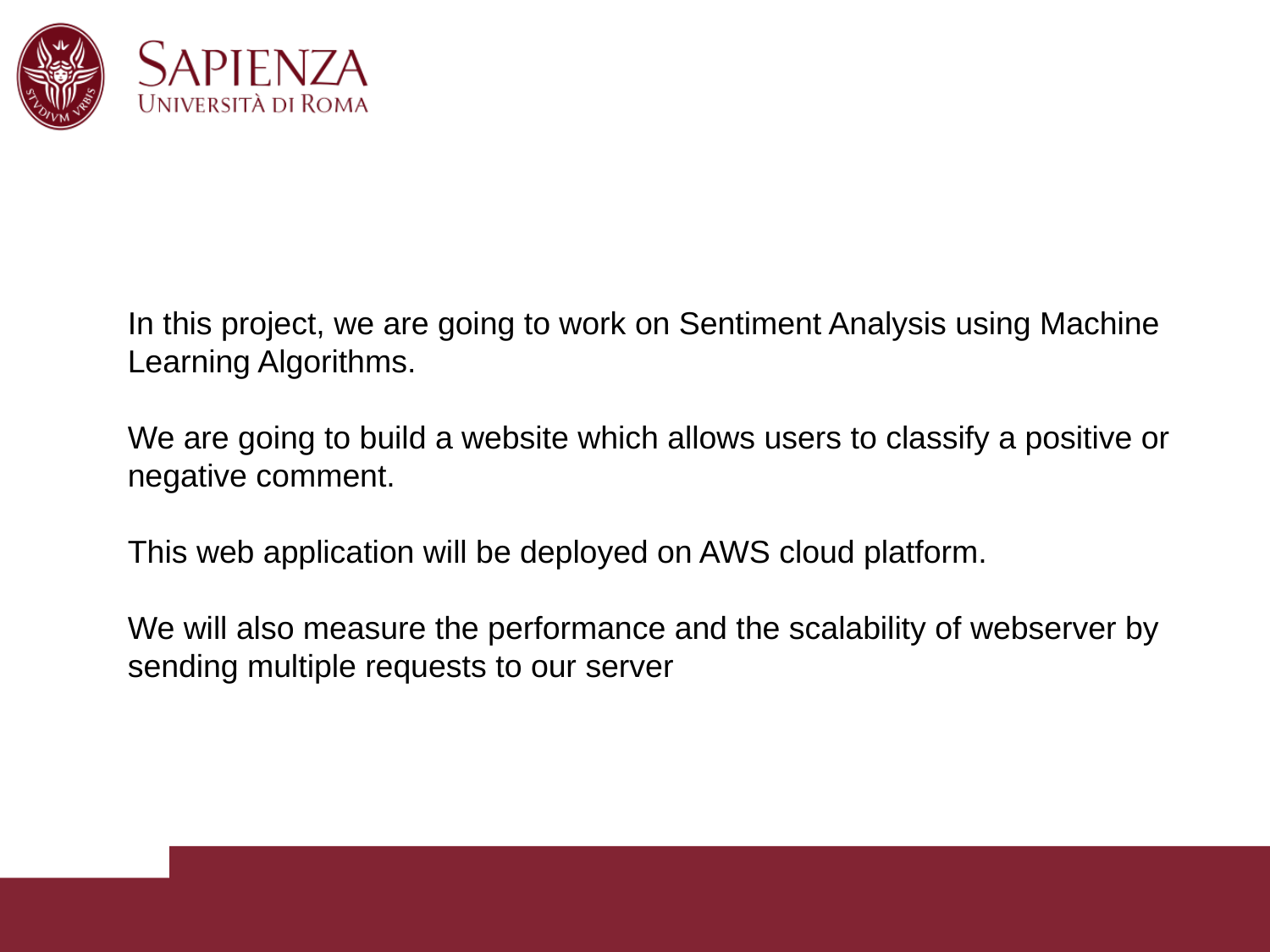

# In this project, we are going to work on Sentiment Analysis using Machine Learning Algorithms. We are going to build a website which allows users to classify a positive or negative comment. This web application will be deployed on AWS cloud platform. We will also measure the performance and the scalability of webserver by sending multiple requests to our server